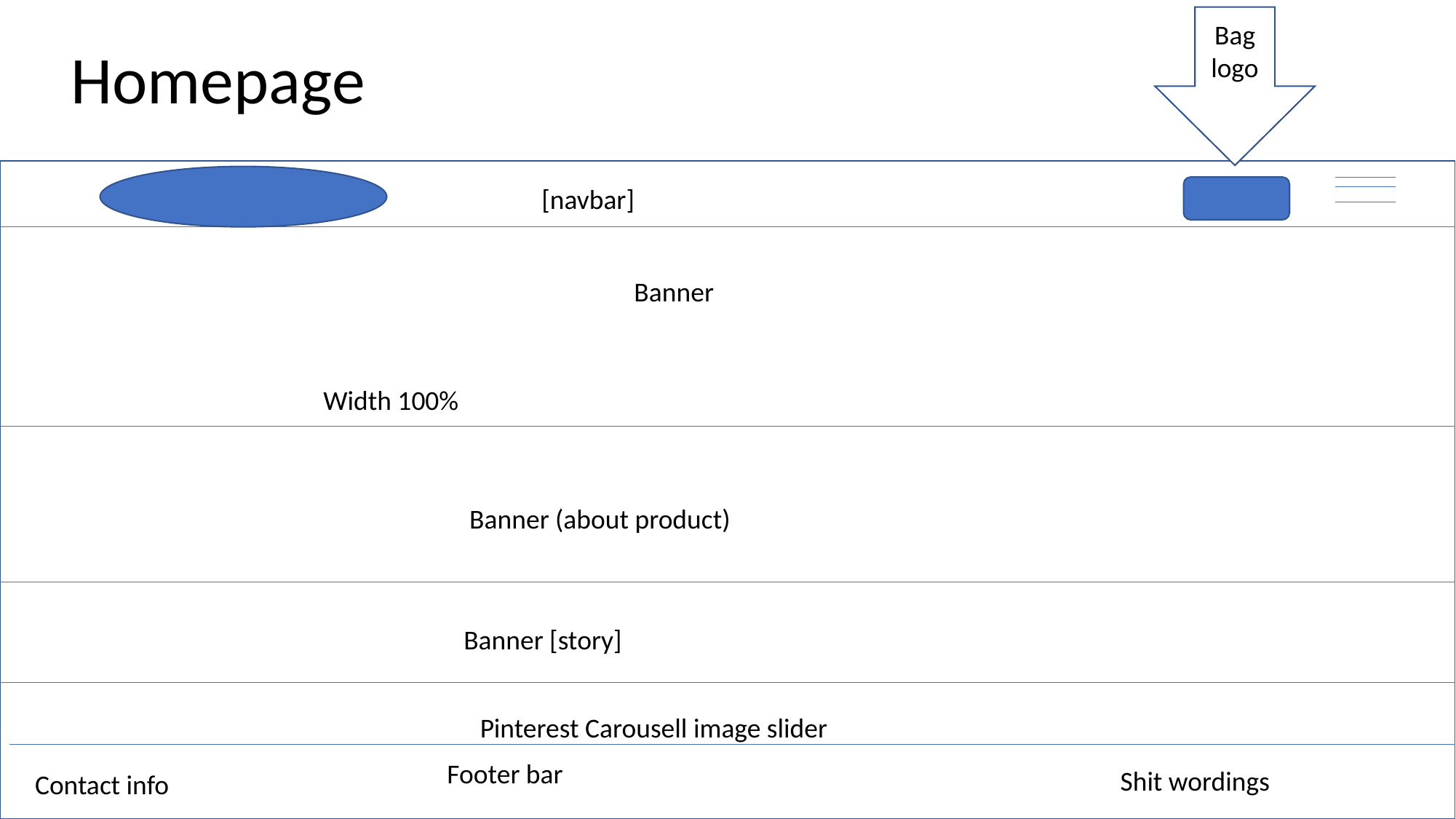

# Homepage
Bag logogo

[navbar]

Banner
Width 100%
Banner (about product)
Banner [story]
Pinterest Carousell image slider
Footer bar
Shit wordings
Contact info